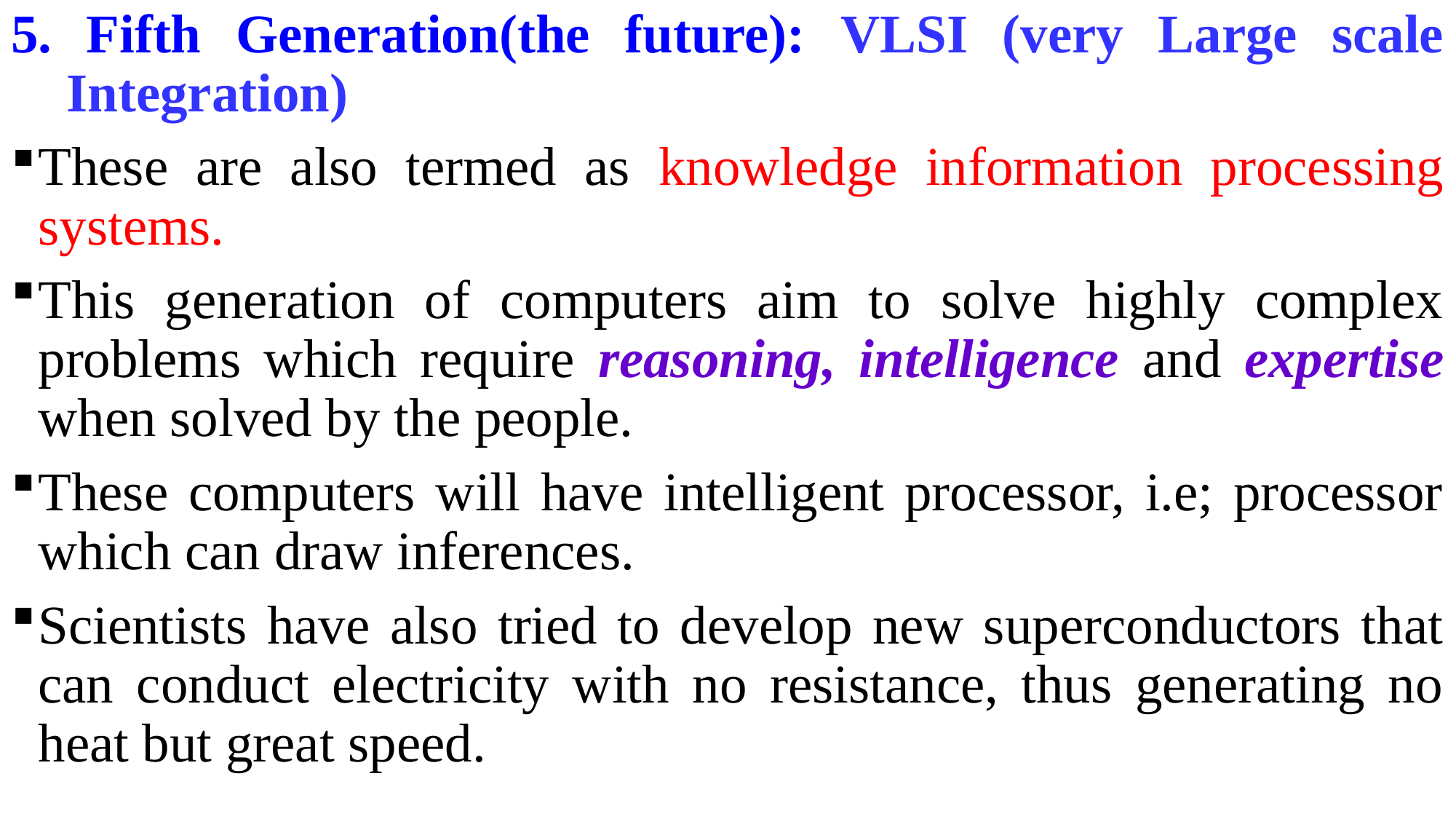

5. Fifth Generation(the future): VLSI (very Large scale Integration)
These are also termed as knowledge information processing systems.
This generation of computers aim to solve highly complex problems which require reasoning, intelligence and expertise when solved by the people.
These computers will have intelligent processor, i.e; processor which can draw inferences.
Scientists have also tried to develop new superconductors that can conduct electricity with no resistance, thus generating no heat but great speed.